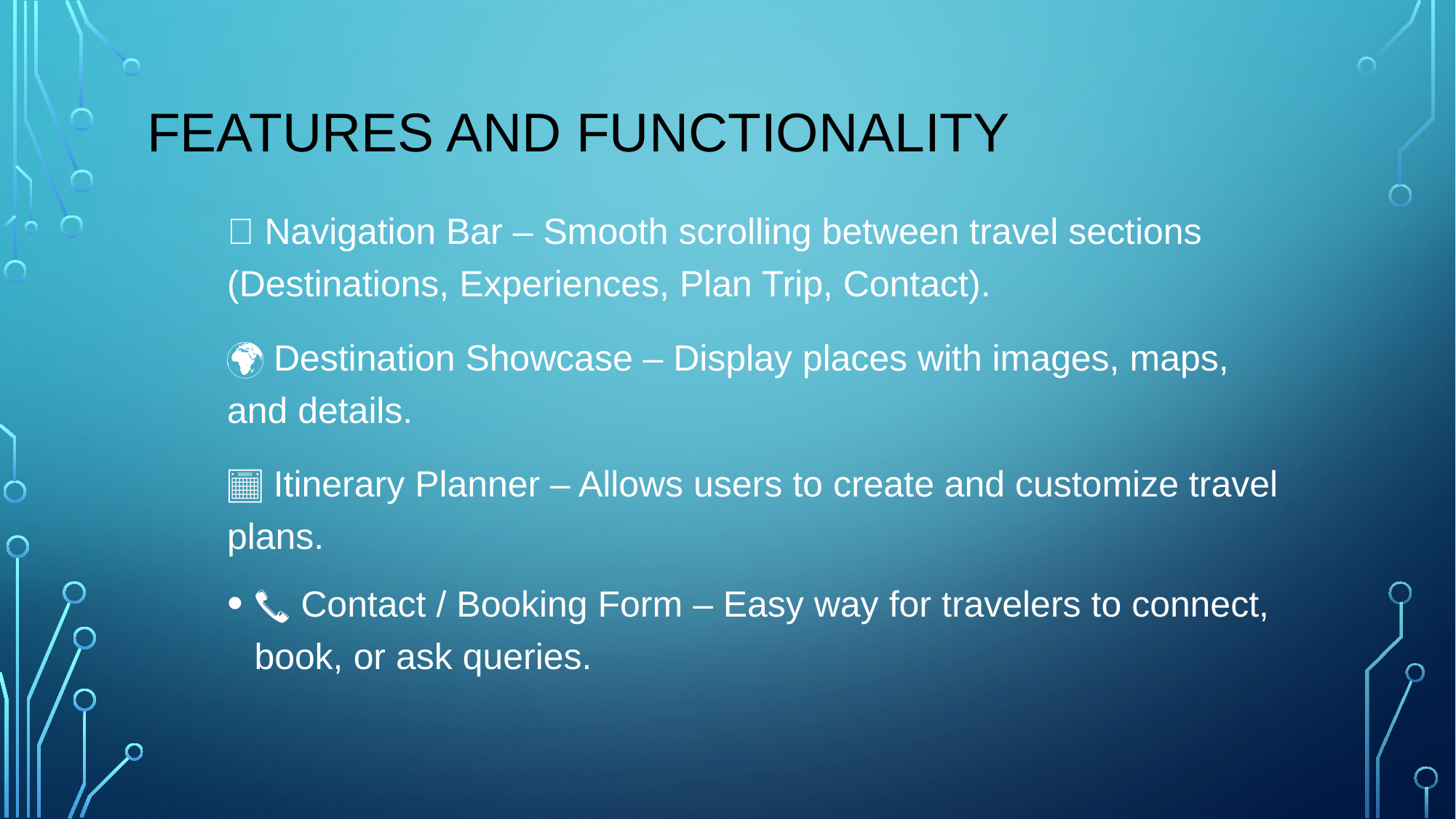

# FEATURES AND FUNCTIONALITY
🧭 Navigation Bar – Smooth scrolling between travel sections (Destinations, Experiences, Plan Trip, Contact).
🌍 Destination Showcase – Display places with images, maps, and details.
📅 Itinerary Planner – Allows users to create and customize travel plans.
📞 Contact / Booking Form – Easy way for travelers to connect, book, or ask queries.